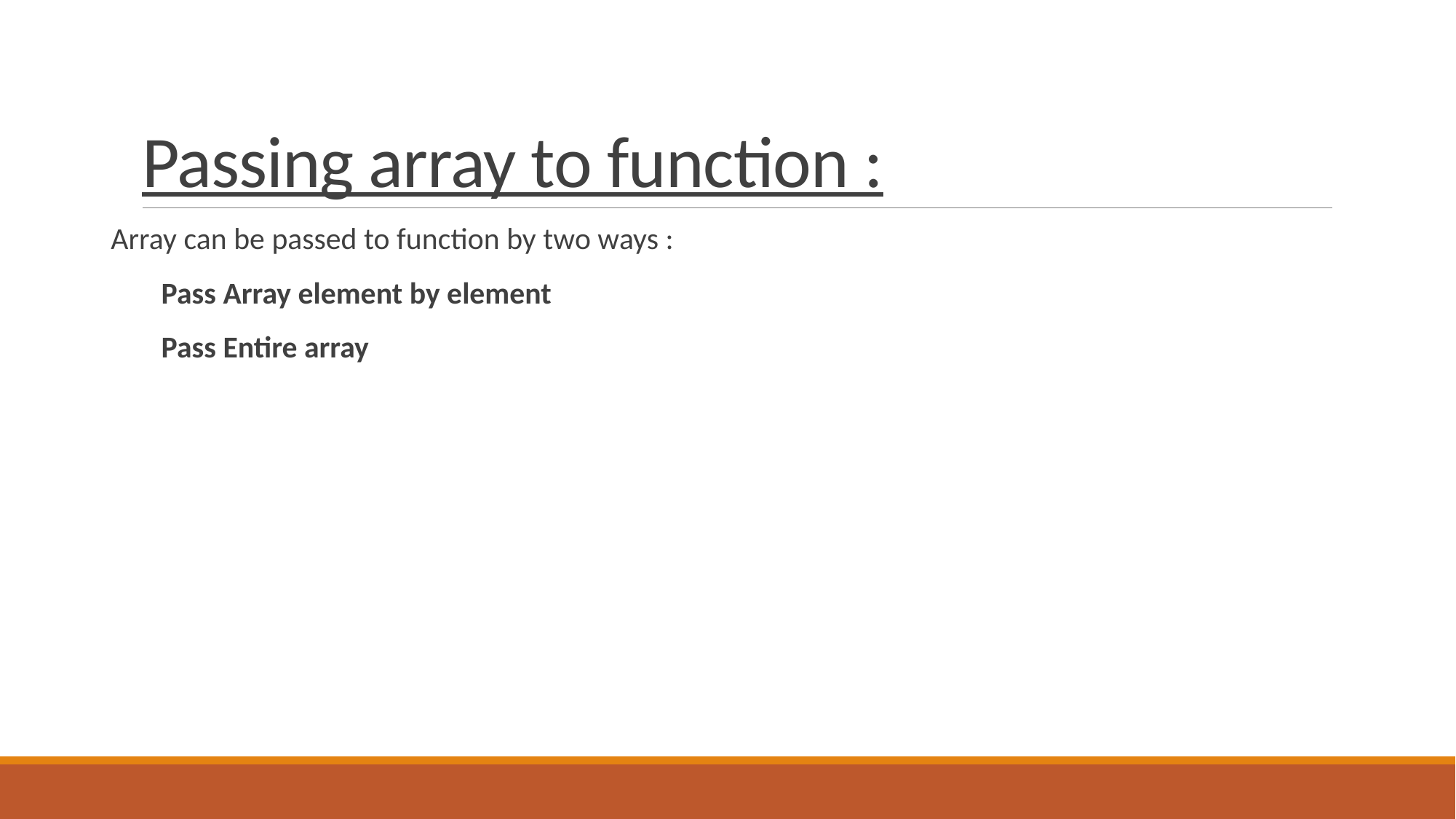

# Passing array to function :
Array can be passed to function by two ways :
Pass Array element by element
Pass Entire array